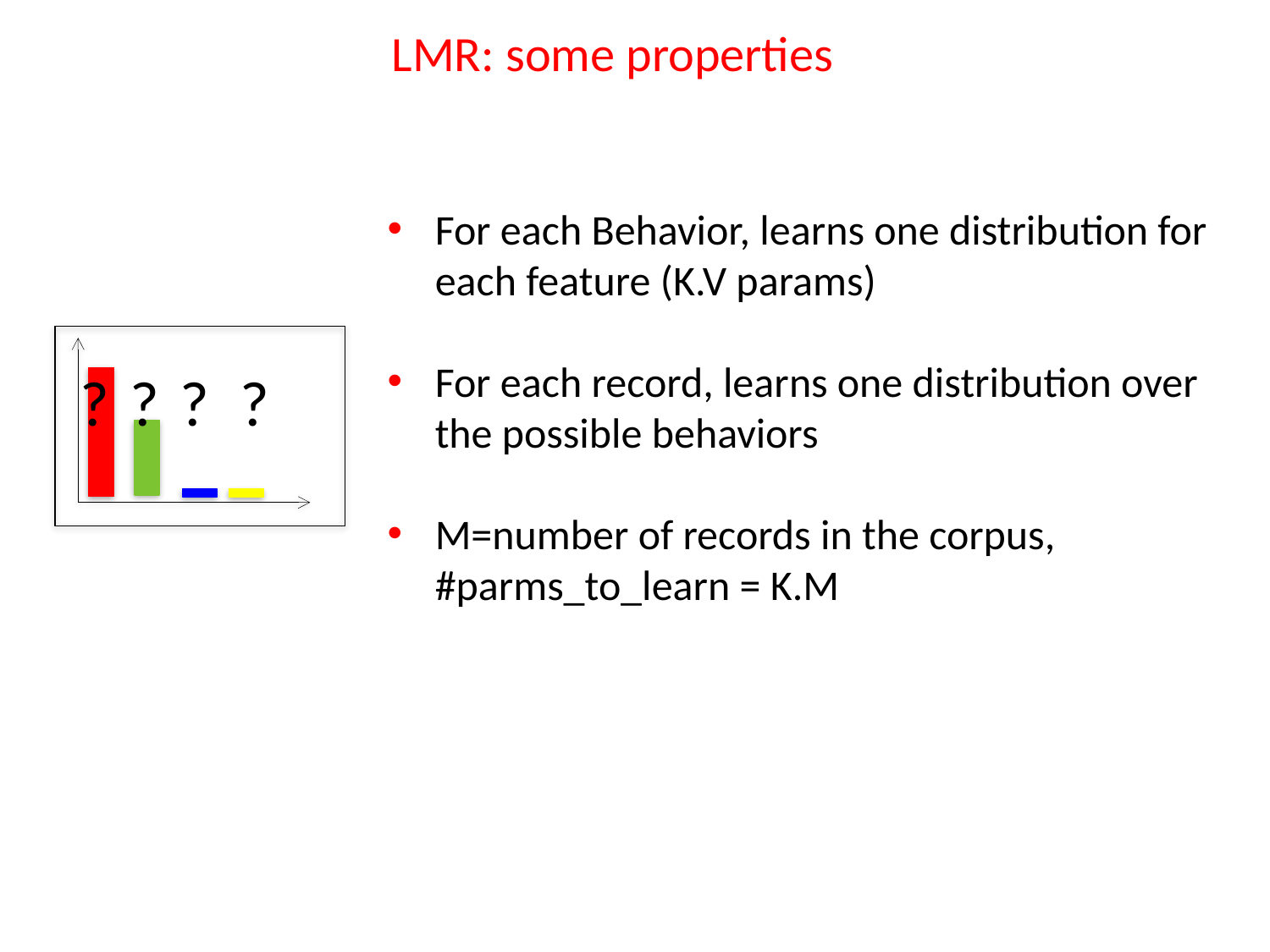

# LMR: some properties
For each Behavior, learns one distribution for each feature (K.V params)

For each record, learns one distribution over the possible behaviors

M=number of records in the corpus, #parms_to_learn = K.M

?
?
?
?